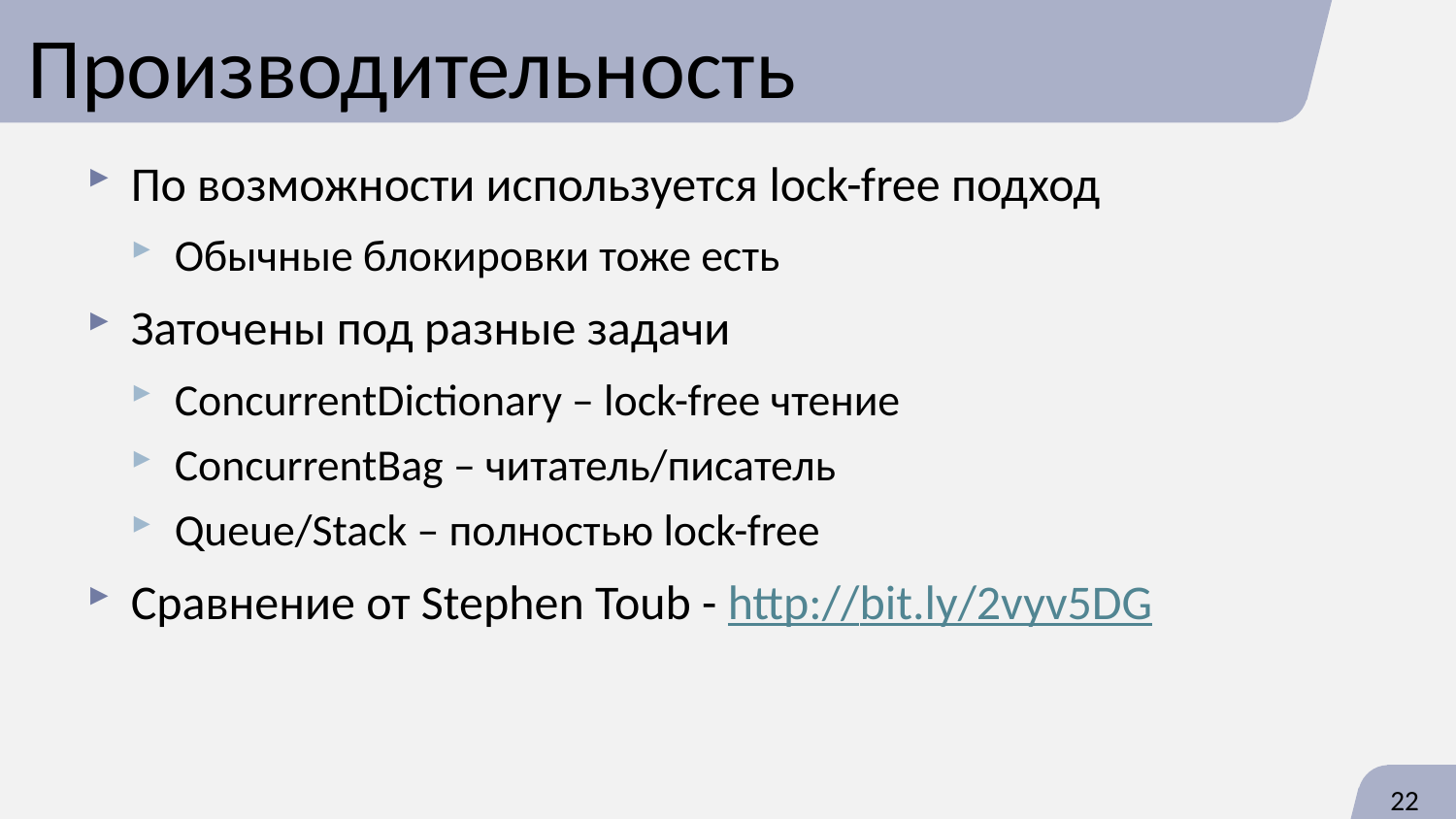

# Производительность
По возможности используется lock-free подход
Обычные блокировки тоже есть
Заточены под разные задачи
ConcurrentDictionary – lock-free чтение
ConcurrentBag – читатель/писатель
Queue/Stack – полностью lock-free
Сравнение от Stephen Toub - http://bit.ly/2vyv5DG
22